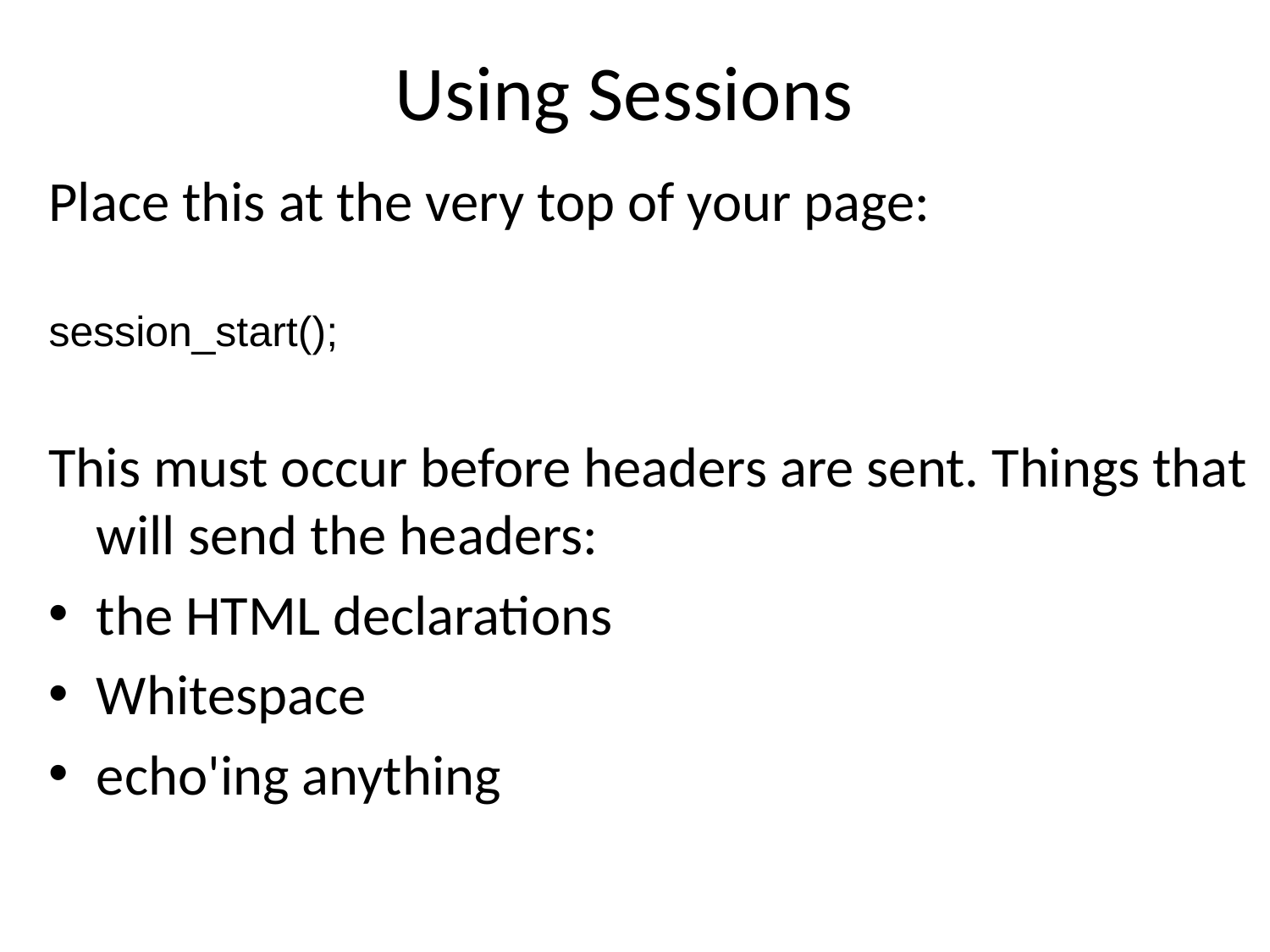

# Using Sessions
Place this at the very top of your page:

session_start();

This must occur before headers are sent. Things that will send the headers:
the HTML declarations
Whitespace
echo'ing anything